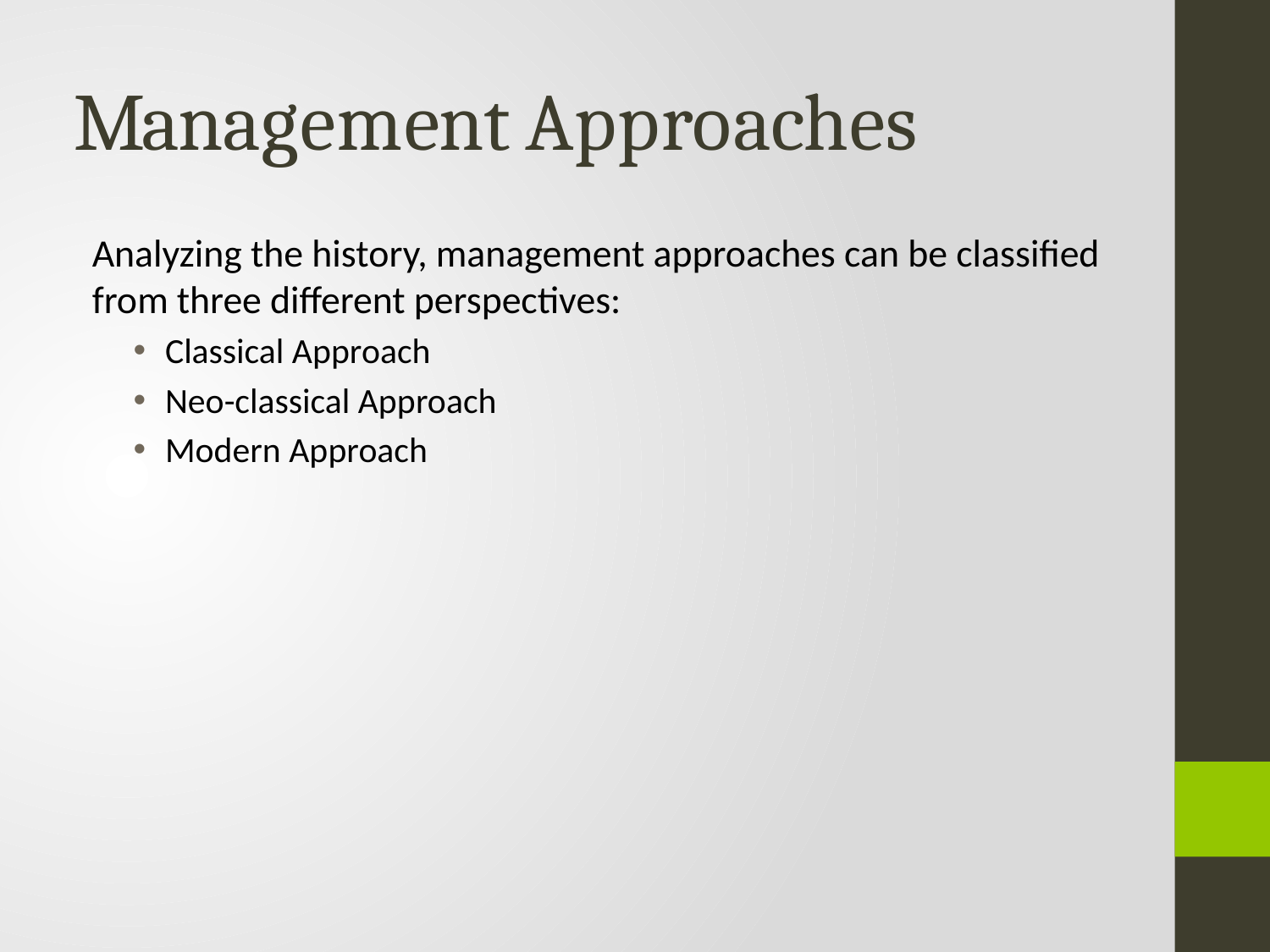

# Management Approaches
Analyzing the history, management approaches can be classified from three different perspectives:
Classical Approach
Neo-classical Approach
Modern Approach